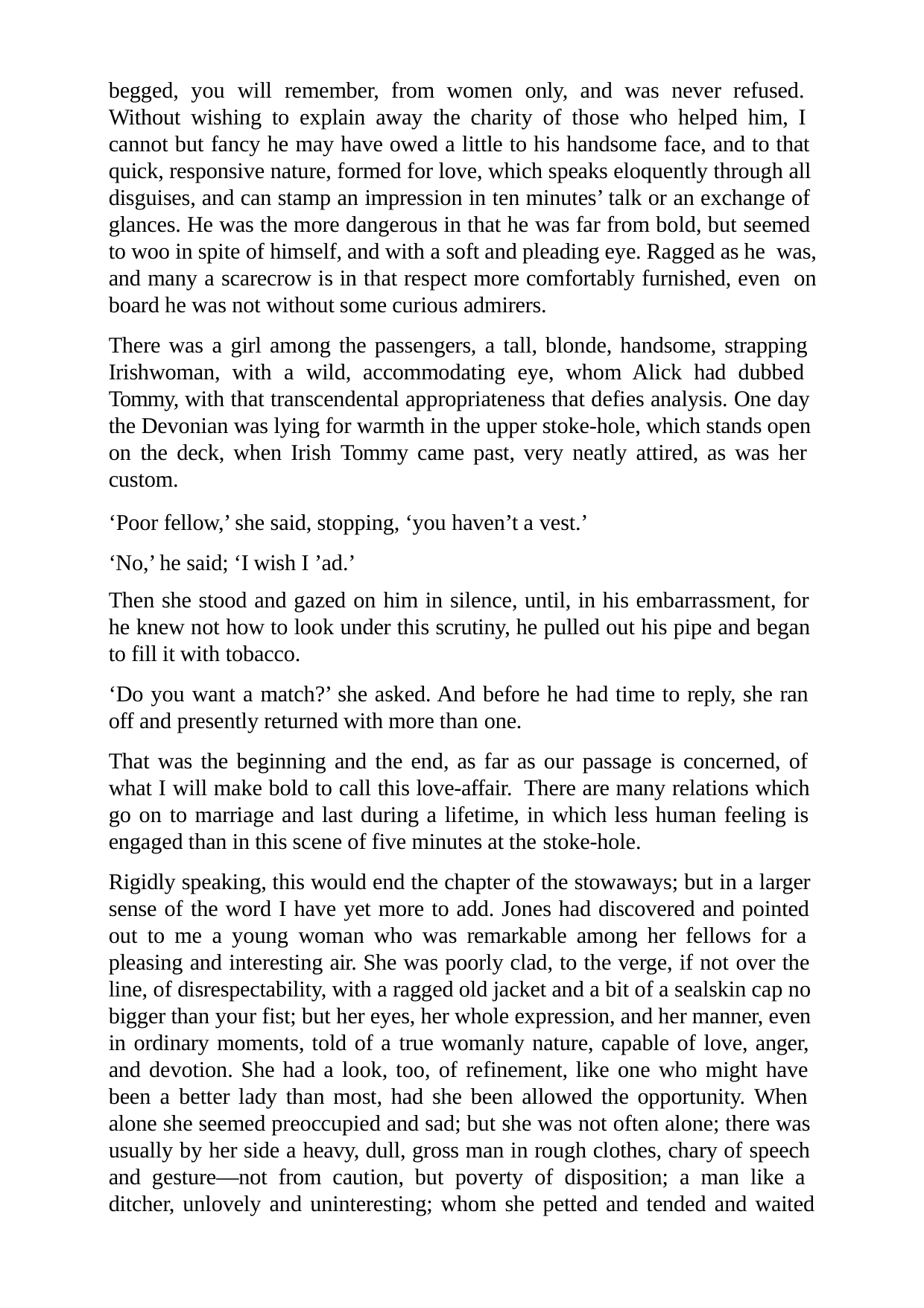

begged, you will remember, from women only, and was never refused.  Without wishing to explain away the charity of those who helped him, I  cannot but fancy he may have owed a little to his handsome face, and to that  quick, responsive nature, formed for love, which speaks eloquently through all  disguises, and can stamp an impression in ten minutes’ talk or an exchange of  glances. He was the more dangerous in that he was far from bold, but seemed  to woo in spite of himself, and with a soft and pleading eye. Ragged as he  was, and many a scarecrow is in that respect more comfortably furnished, even  on board he was not without some curious admirers.
There was a girl among the passengers, a tall, blonde, handsome, strapping  Irishwoman, with a wild, accommodating eye, whom Alick had dubbed  Tommy, with that transcendental appropriateness that defies analysis. One day  the Devonian was lying for warmth in the upper stoke-hole, which stands open  on the deck, when Irish Tommy came past, very neatly attired, as was her  custom.
‘Poor fellow,’ she said, stopping, ‘you haven’t a vest.’  ‘No,’ he said; ‘I wish I ’ad.’
Then she stood and gazed on him in silence, until, in his embarrassment, for  he knew not how to look under this scrutiny, he pulled out his pipe and began  to fill it with tobacco.
‘Do you want a match?’ she asked. And before he had time to reply, she ran  off and presently returned with more than one.
That was the beginning and the end, as far as our passage is concerned, of  what I will make bold to call this love-affair. There are many relations which  go on to marriage and last during a lifetime, in which less human feeling is  engaged than in this scene of five minutes at the stoke-hole.
Rigidly speaking, this would end the chapter of the stowaways; but in a larger  sense of the word I have yet more to add. Jones had discovered and pointed  out to me a young woman who was remarkable among her fellows for a  pleasing and interesting air. She was poorly clad, to the verge, if not over the  line, of disrespectability, with a ragged old jacket and a bit of a sealskin cap no  bigger than your fist; but her eyes, her whole expression, and her manner, even  in ordinary moments, told of a true womanly nature, capable of love, anger,  and devotion. She had a look, too, of refinement, like one who might have  been a better lady than most, had she been allowed the opportunity. When  alone she seemed preoccupied and sad; but she was not often alone; there was  usually by her side a heavy, dull, gross man in rough clothes, chary of speech  and gesture—not from caution, but poverty of disposition; a man like a  ditcher, unlovely and uninteresting; whom she petted and tended and waited